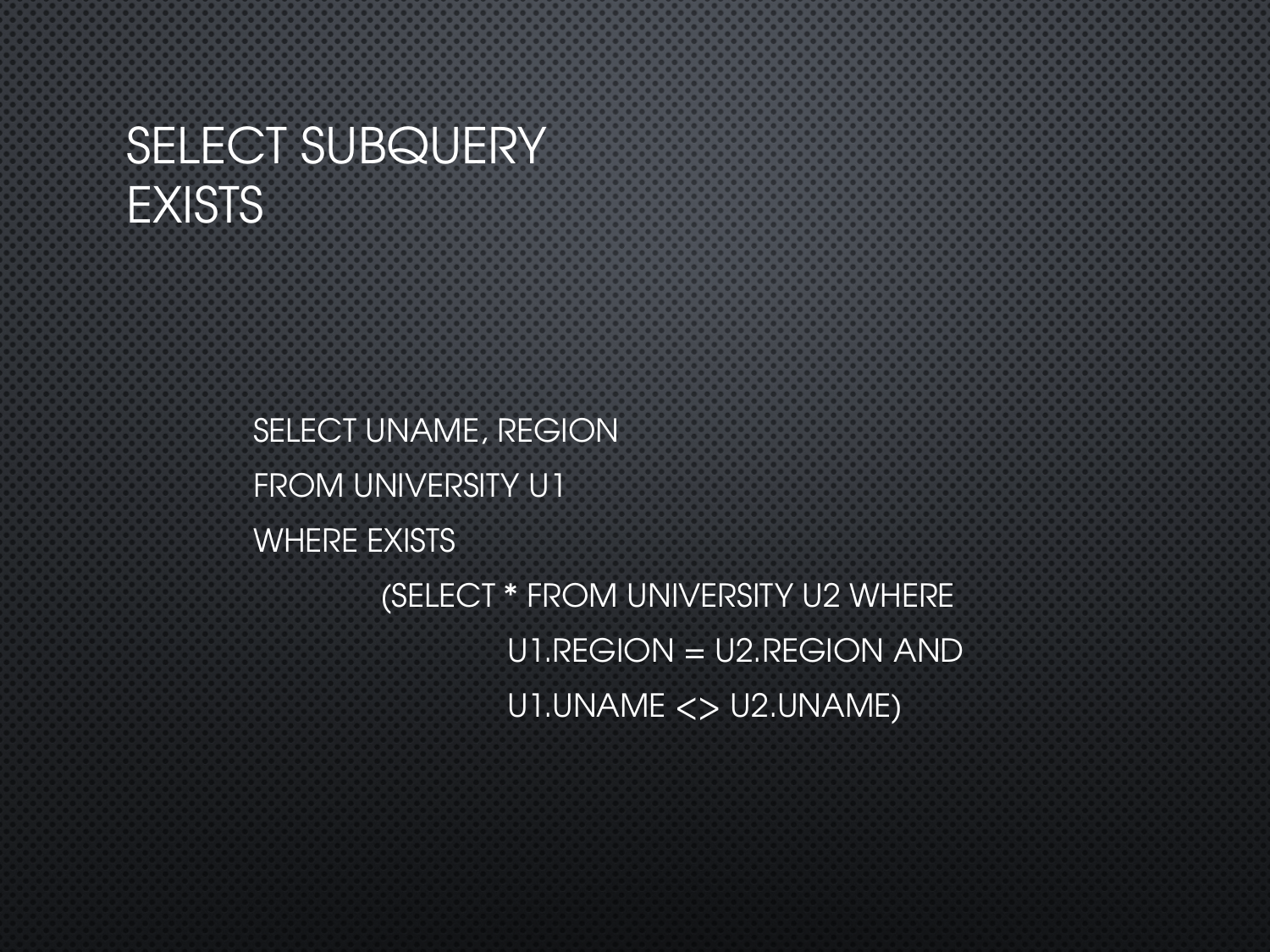

# Select subquery EXISTS
	select uName, region
	from University U1
	where exists
		(select * from University U2 where
			U1.region = U2.region and
			U1.uName <> U2.uName)